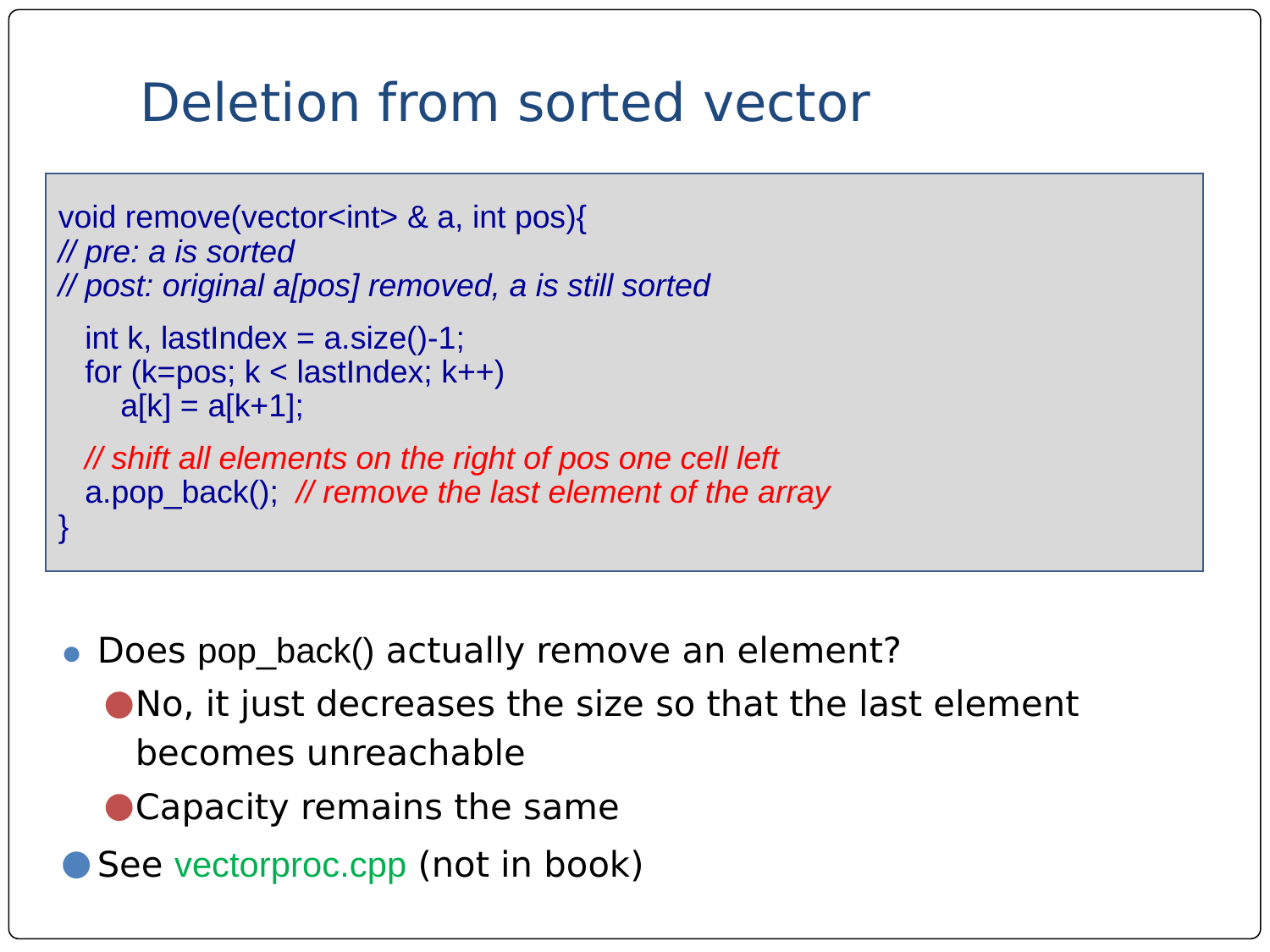

# Deletion from sorted vector
void remove(vector<int> & a, int pos){
// pre: a is sorted
// post: original a[pos] removed, a is still sorted
   int k, lastIndex = a.size()-1;
   for (k=pos; k < lastIndex; k++)
       a[k] = a[k+1];
   // shift all elements on the right of pos one cell left
   a.pop_back();  // remove the last element of the array
}
Does pop_back() actually remove an element?
No, it just decreases the size so that the last element becomes unreachable
Capacity remains the same
See vectorproc.cpp (not in book)